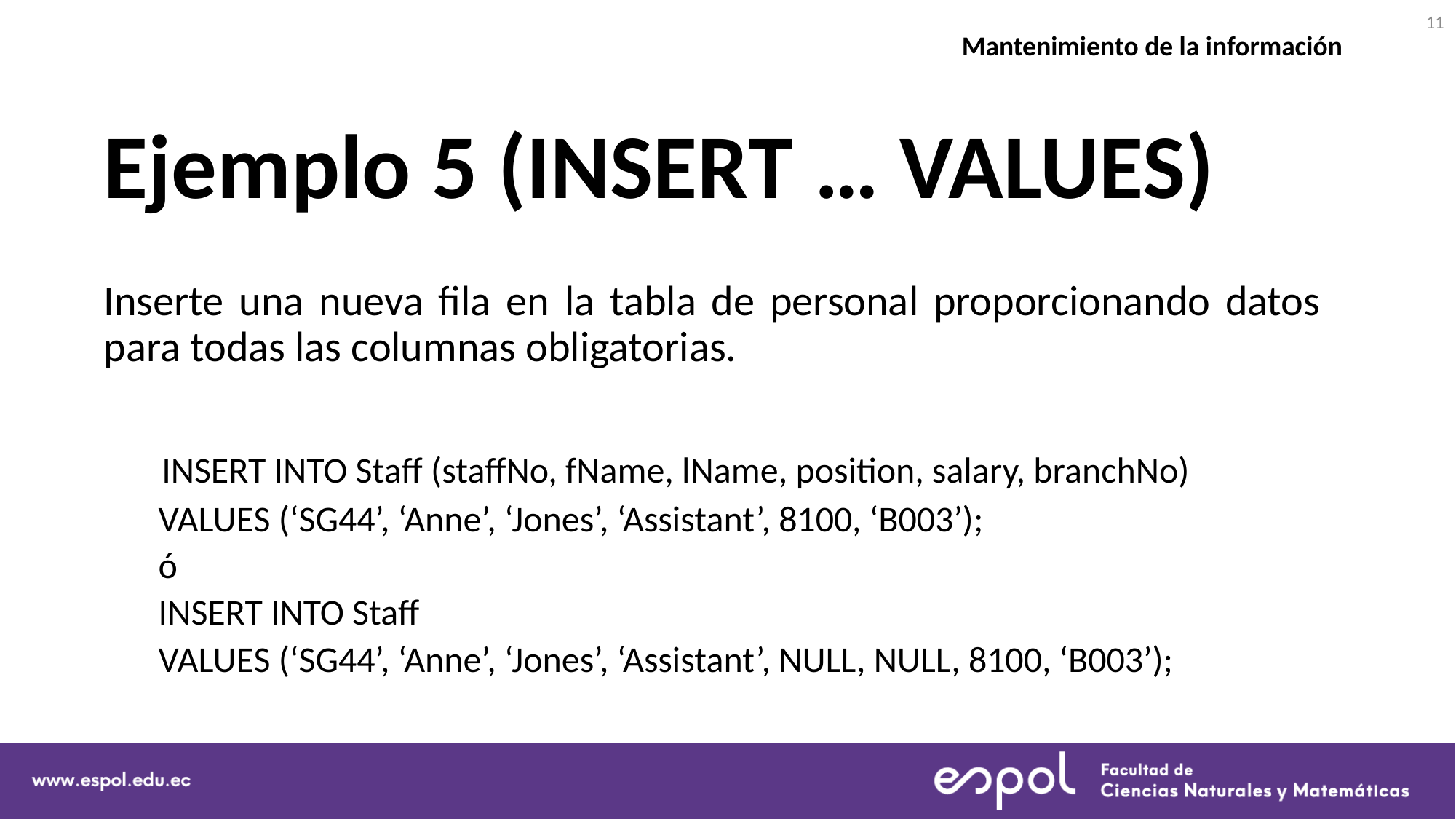

11
Mantenimiento de la información
# Ejemplo 5 (INSERT … VALUES)
Inserte una nueva fila en la tabla de personal proporcionando datos para todas las columnas obligatorias.

      INSERT INTO Staff (staffNo, fName, lName, position, salary, branchNo)
VALUES (‘SG44’, ‘Anne’, ‘Jones’, ‘Assistant’, 8100, ‘B003’);
ó
INSERT INTO Staff
VALUES (‘SG44’, ‘Anne’, ‘Jones’, ‘Assistant’, NULL, NULL, 8100, ‘B003’);